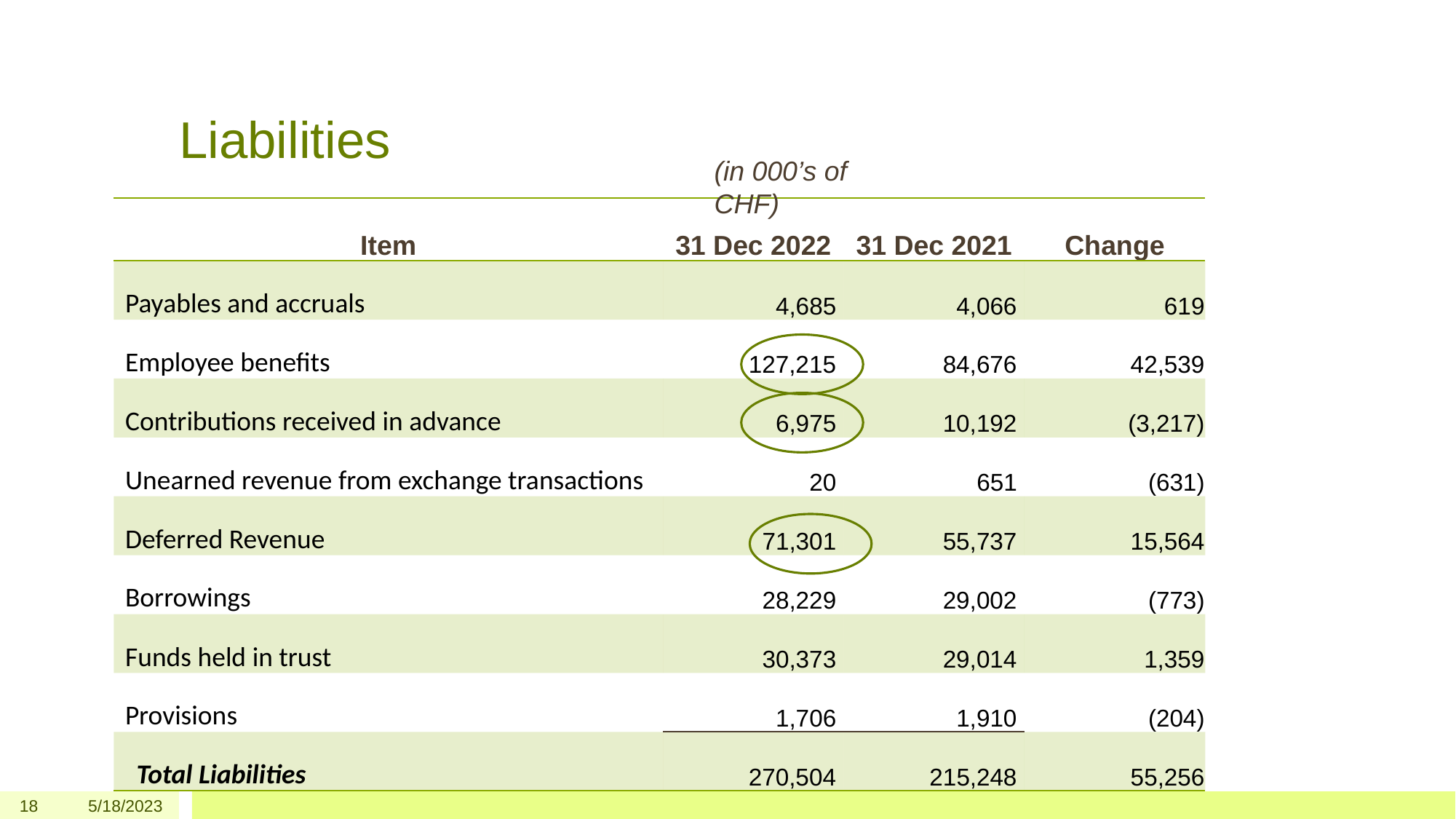

# Liabilities
(in 000’s of CHF)
| Item | 31 Dec 2022 | 31 Dec 2021 | Change |
| --- | --- | --- | --- |
| Payables and accruals | 4,685 | 4,066 | 619 |
| Employee benefits | 127,215 | 84,676 | 42,539 |
| Contributions received in advance | 6,975 | 10,192 | (3,217) |
| Unearned revenue from exchange transactions | 20 | 651 | (631) |
| Deferred Revenue | 71,301 | 55,737 | 15,564 |
| Borrowings | 28,229 | 29,002 | (773) |
| Funds held in trust | 30,373 | 29,014 | 1,359 |
| Provisions | 1,706 | 1,910 | (204) |
| Total Liabilities | 270,504 | 215,248 | 55,256 |

18
5/18/2023